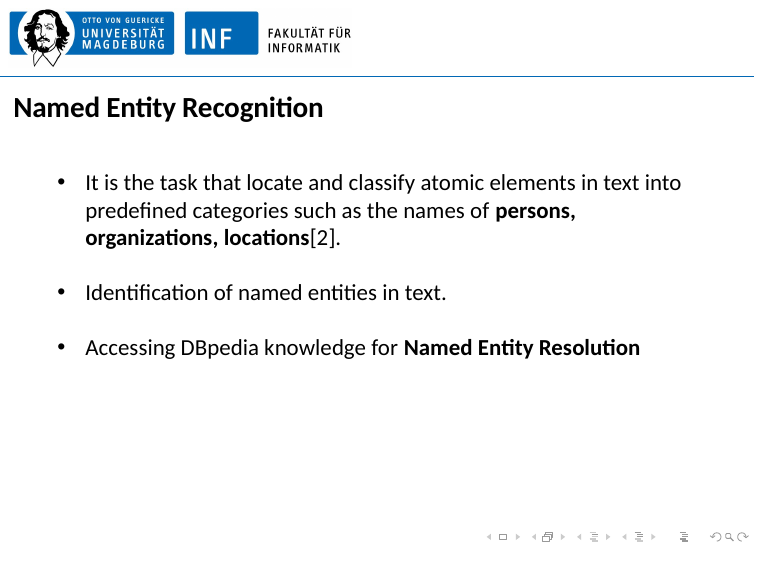

# Named Entity Recognition
It is the task that locate and classify atomic elements in text into predefined categories such as the names of persons, organizations, locations[2].

Identification of named entities in text.

Accessing DBpedia knowledge for Named Entity Resolution